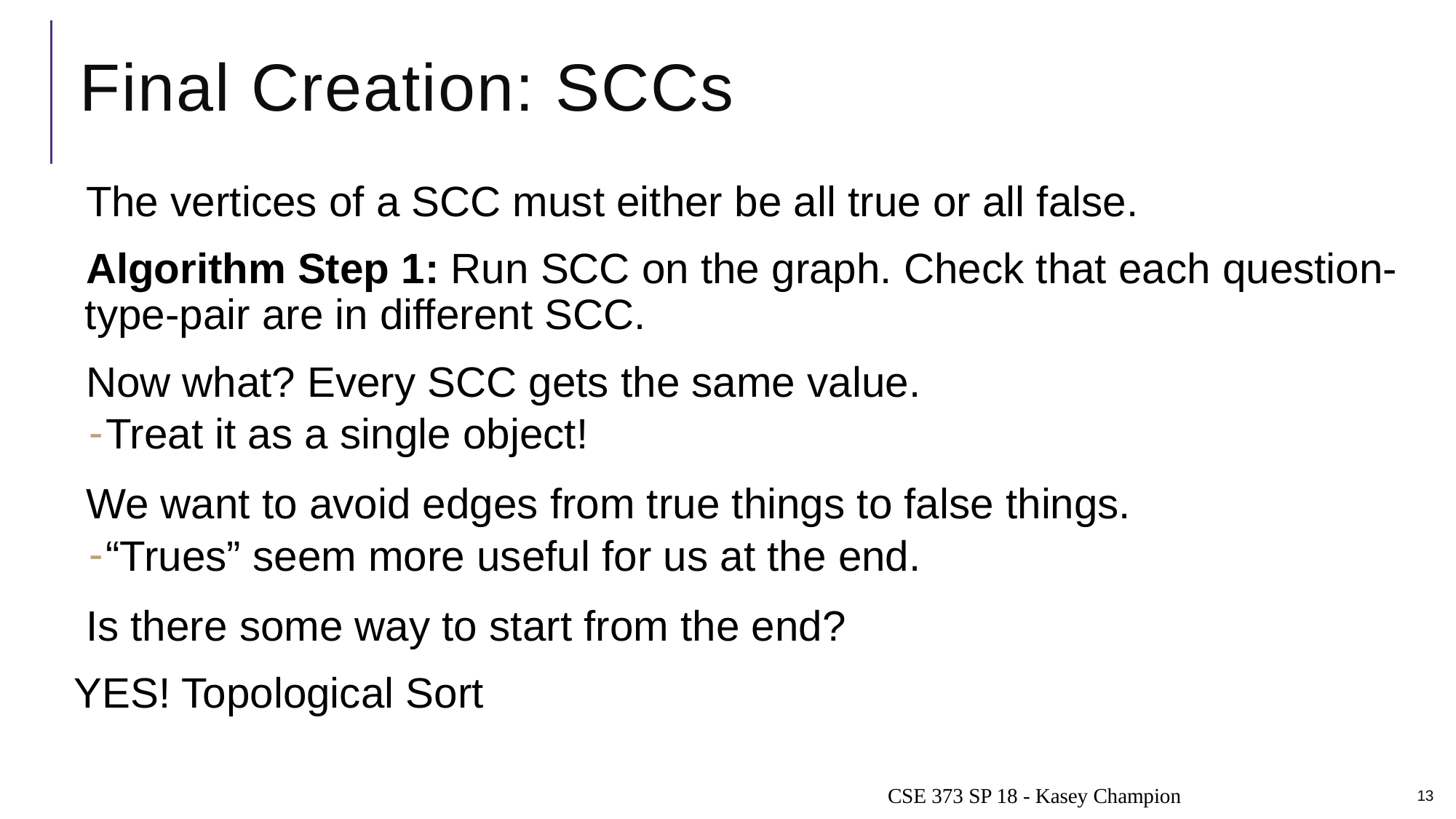

# Final Creation: SCCs
The vertices of a SCC must either be all true or all false.
Algorithm Step 1: Run SCC on the graph. Check that each question-type-pair are in different SCC.
Now what? Every SCC gets the same value.
Treat it as a single object!
We want to avoid edges from true things to false things.
“Trues” seem more useful for us at the end.
Is there some way to start from the end?
YES! Topological Sort
CSE 373 SP 18 - Kasey Champion
13